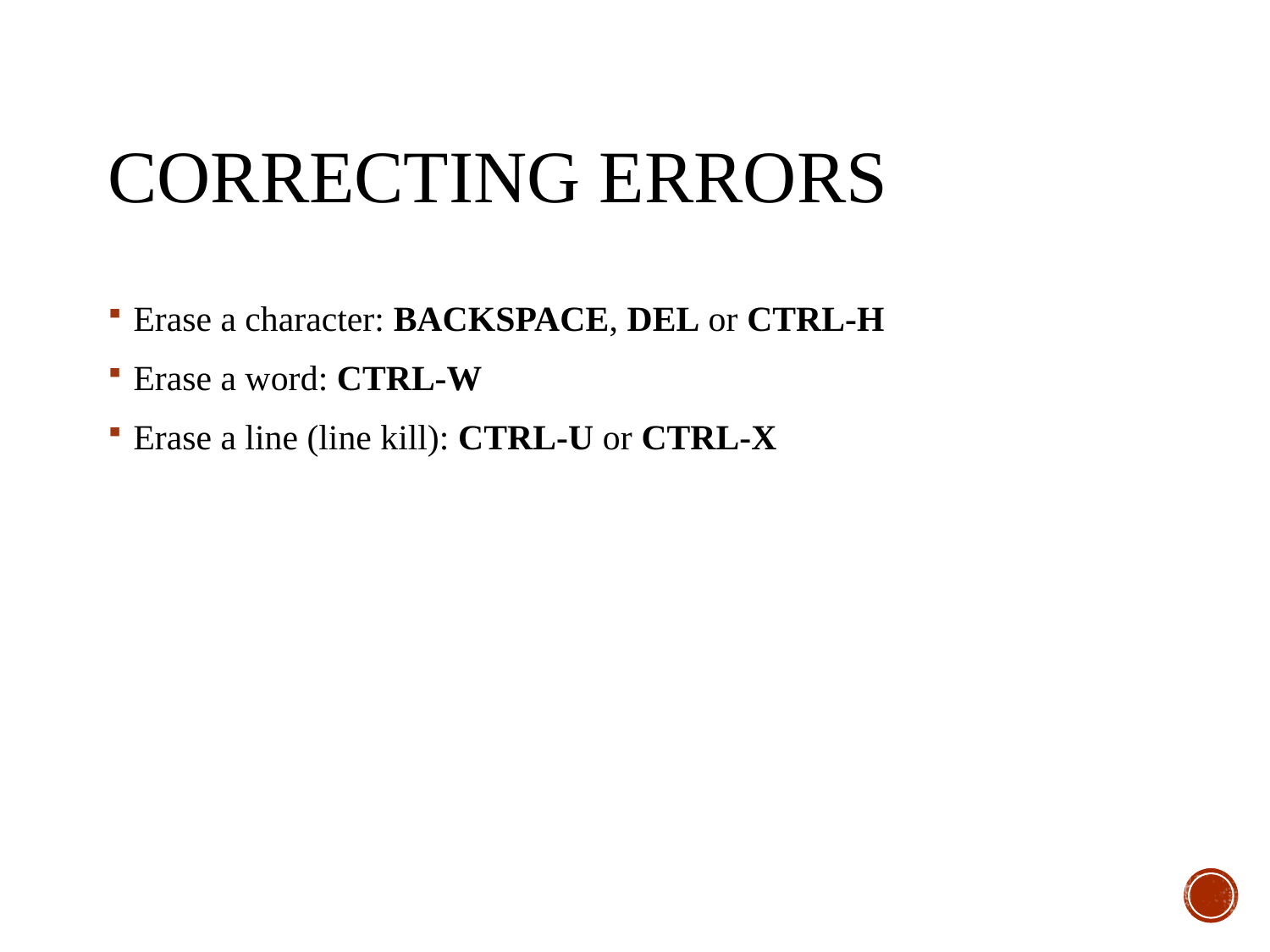

# Correcting errors
Erase a character: BACKSPACE, DEL or CTRL-H
Erase a word: CTRL-W
Erase a line (line kill): CTRL-U or CTRL-X